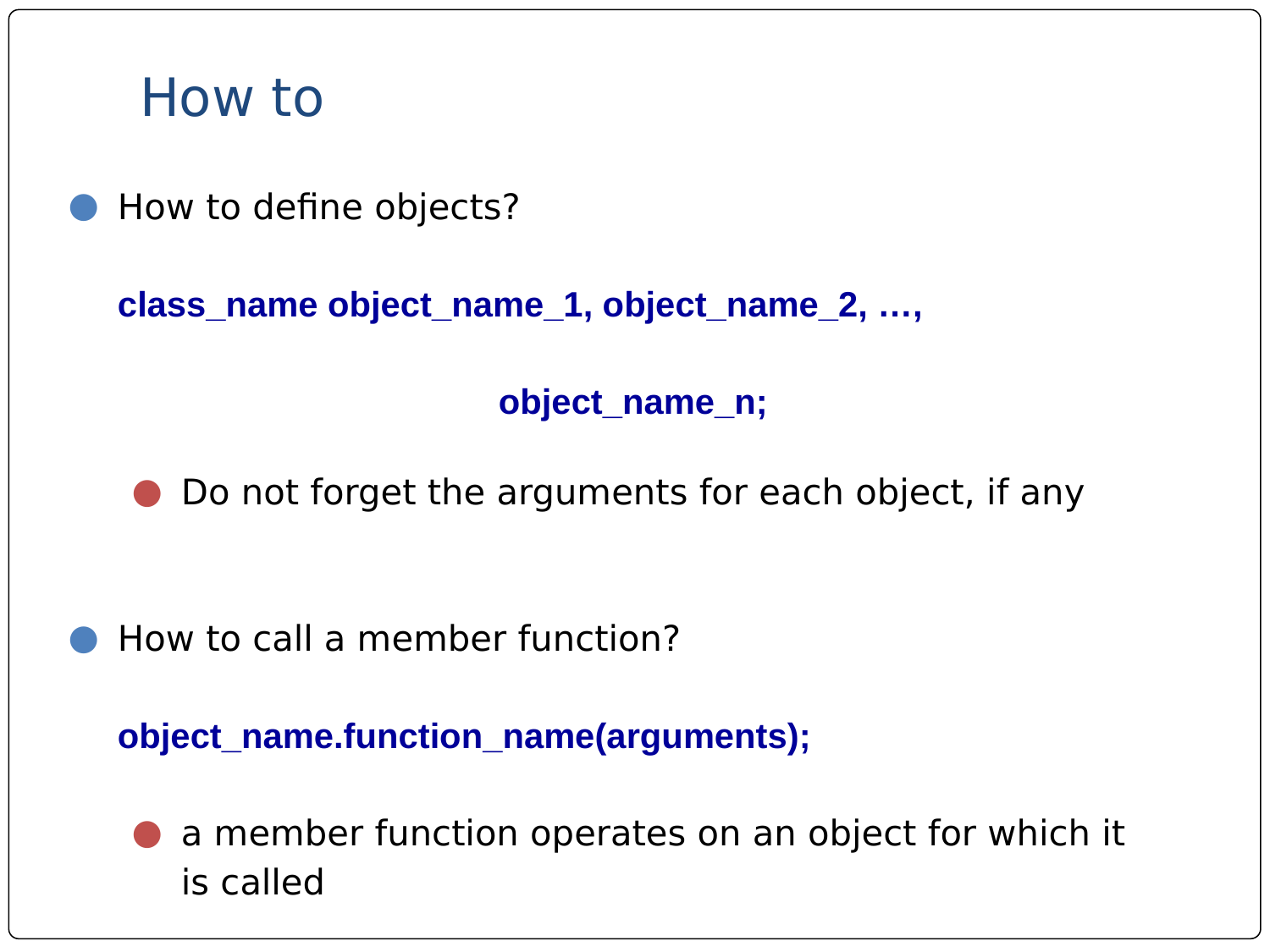

# How to
How to define objects?
class_name object_name_1, object_name_2, …,
											object_name_n;
Do not forget the arguments for each object, if any
How to call a member function?
object_name.function_name(arguments);
a member function operates on an object for which it is called